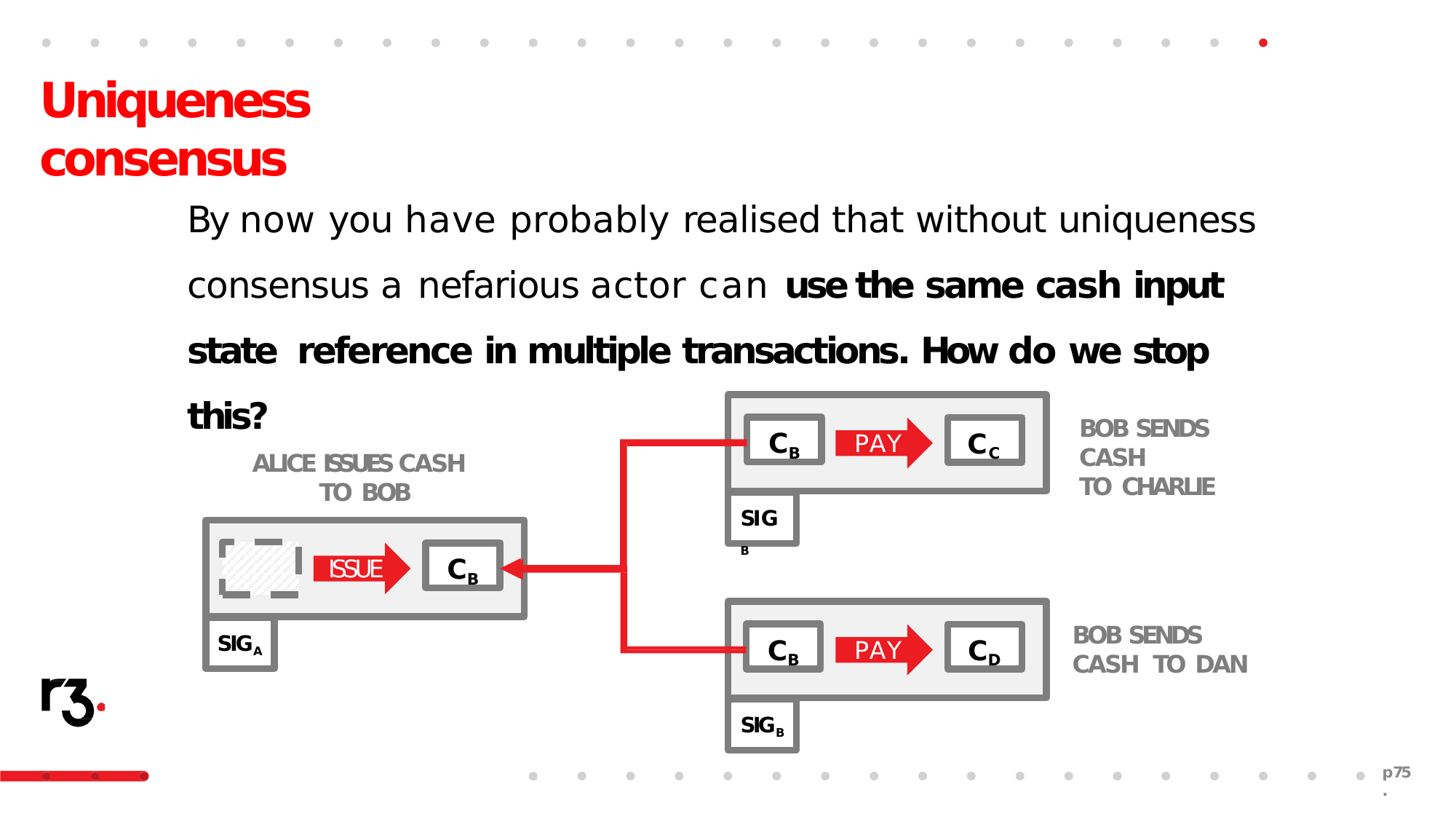

# Uniqueness consensus
By now you have probably realised that without uniqueness  consensus a nefarious actor can use the same cash input state  reference in multiple transactions. How do we stop this?

BOB SENDS CASH
TO CHARLIE
CB

CC
PAY

ALICE ISSUES CASH  TO BOB

SIGB

CB
ISSUE

BOB SENDS CASH  TO DAN
CB

CD
SIGA
PAY

SIGB
p75.